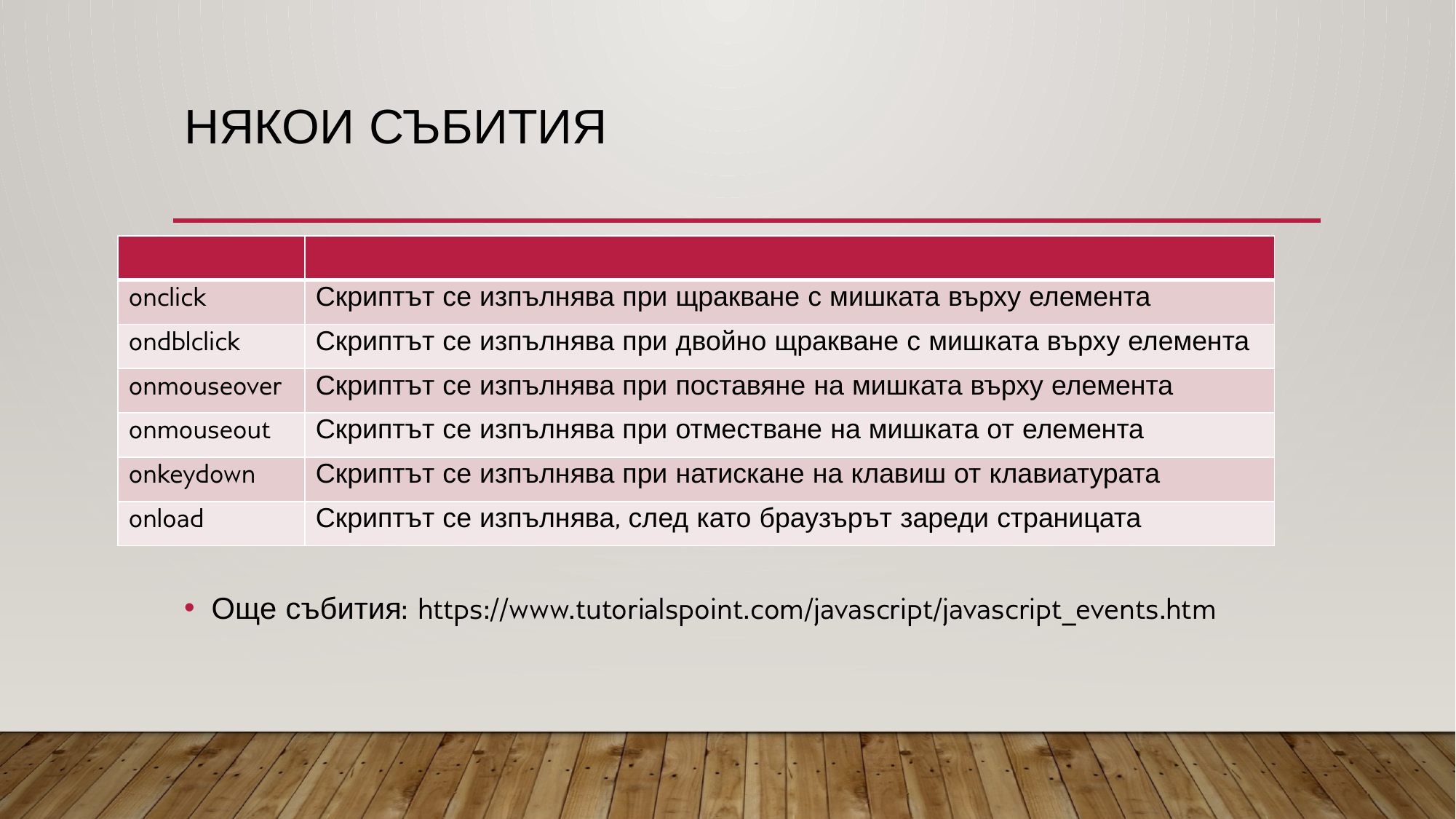

# НЯКОИ СЪБИТИЯ
|  |  |
| --- | --- |
| onclick | Скриптът се изпълнява при щракване с мишката върху елемента |
| ondblclick | Скриптът се изпълнява при двойно щракване с мишката върху елемента |
| onmouseover | Скриптът се изпълнява при поставяне на мишката върху елемента |
| onmouseout | Скриптът се изпълнява при отместване на мишката от елемента |
| onkeydown | Скриптът се изпълнява при натискане на клавиш от клавиатурата |
| onload | Скриптът се изпълнява, след като браузърът зареди страницата |
Още събития: https://www.tutorialspoint.com/javascript/javascript_events.htm